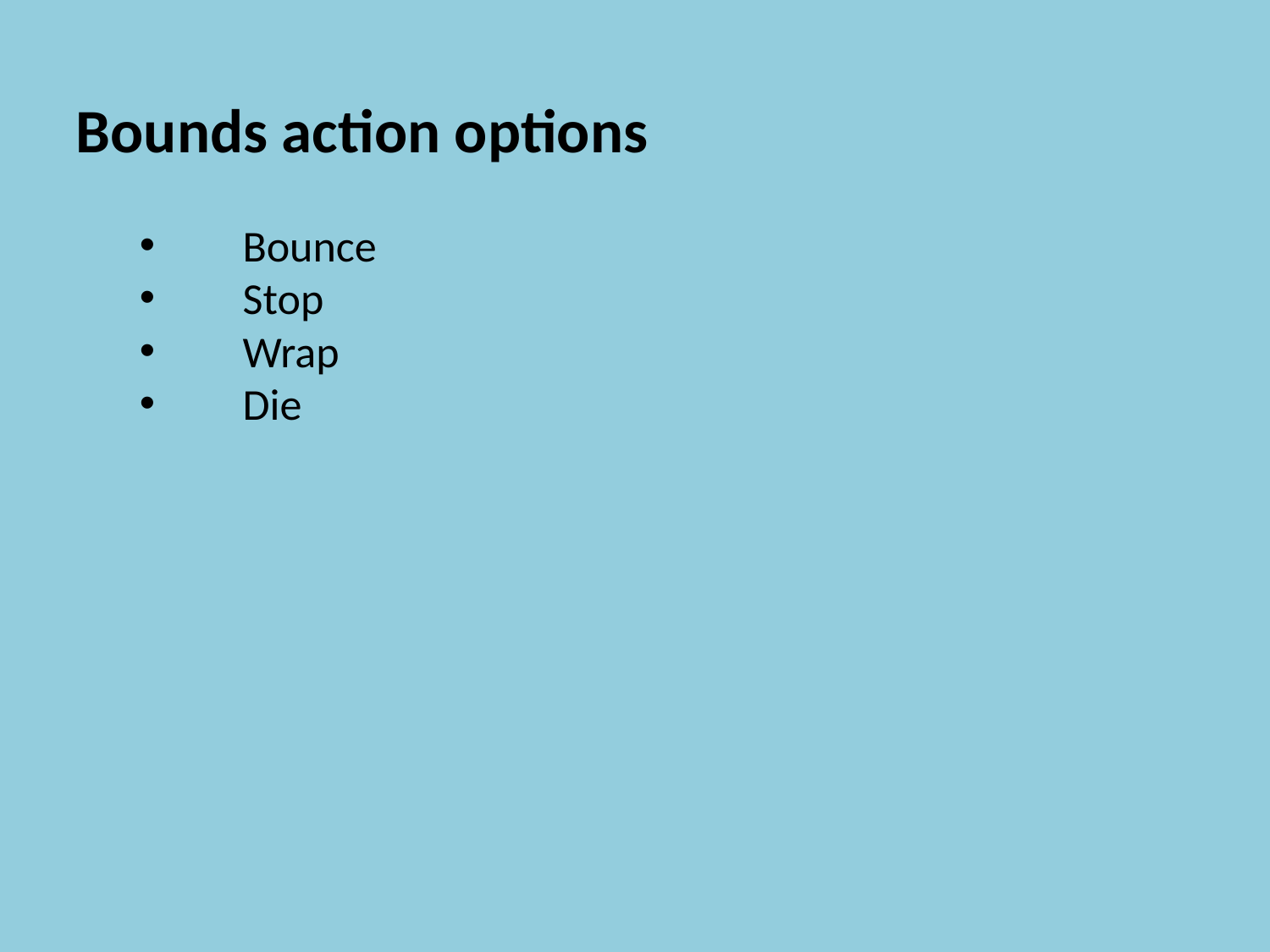

Bounds action options

Bounce
Stop
Wrap
Die